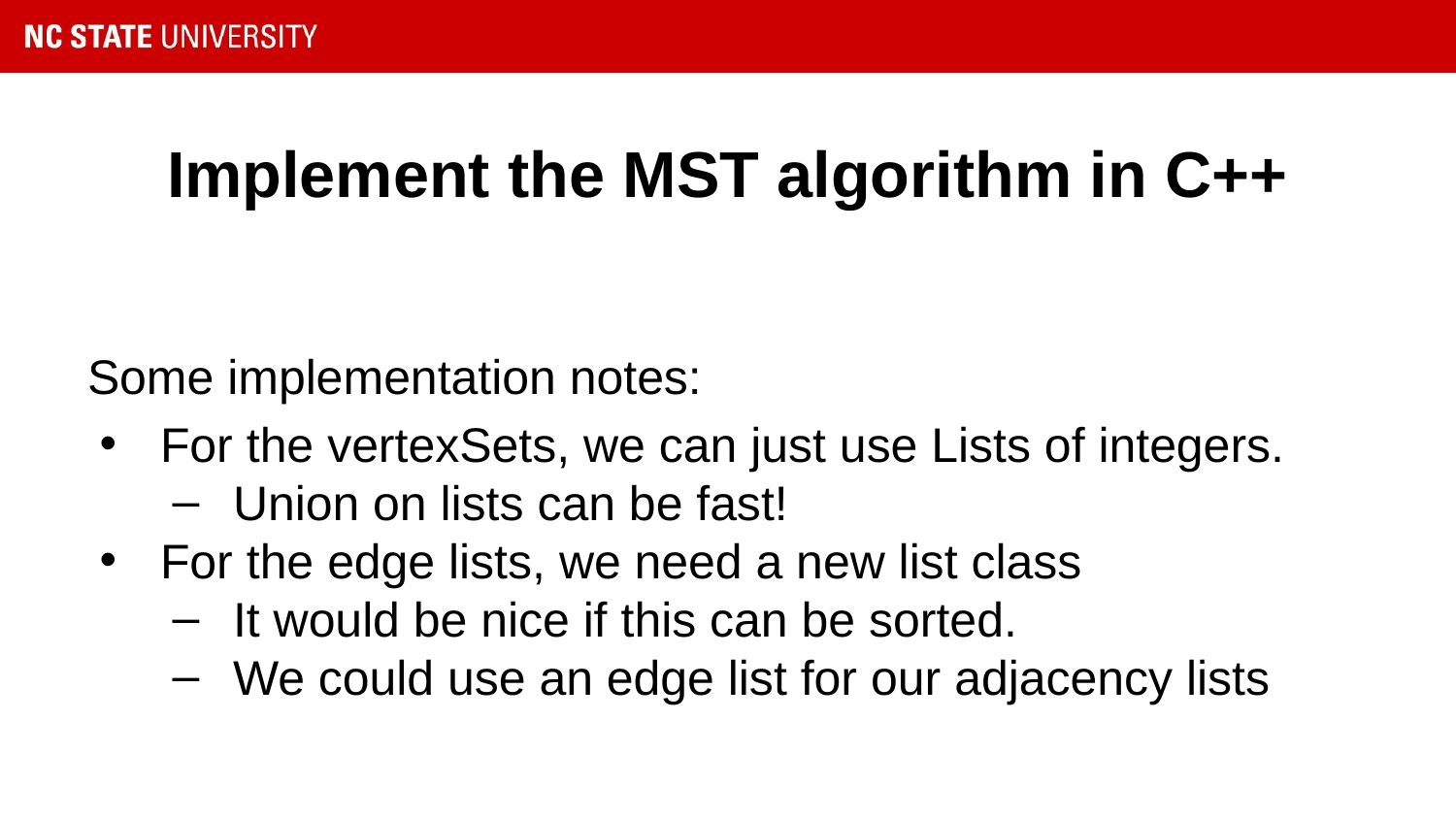

# Implement the MST algorithm in C++
Some implementation notes:
For the vertexSets, we can just use Lists of integers.
Union on lists can be fast!
For the edge lists, we need a new list class
It would be nice if this can be sorted.
We could use an edge list for our adjacency lists